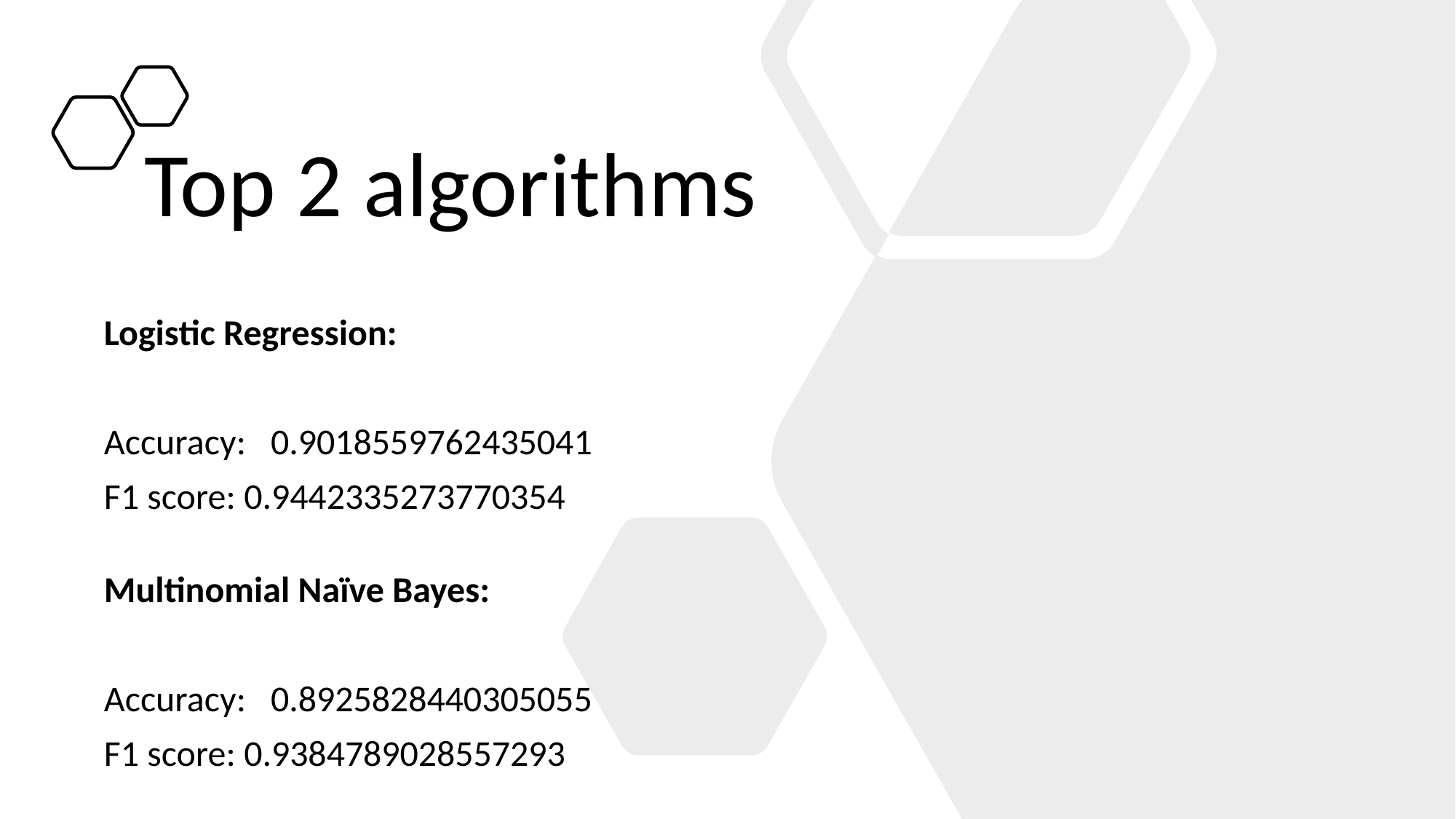

# Top 2 algorithms
Logistic Regression:

Accuracy:   0.9018559762435041
F1 score: 0.9442335273770354
Multinomial Naïve Bayes:

Accuracy:   0.8925828440305055
F1 score: 0.9384789028557293